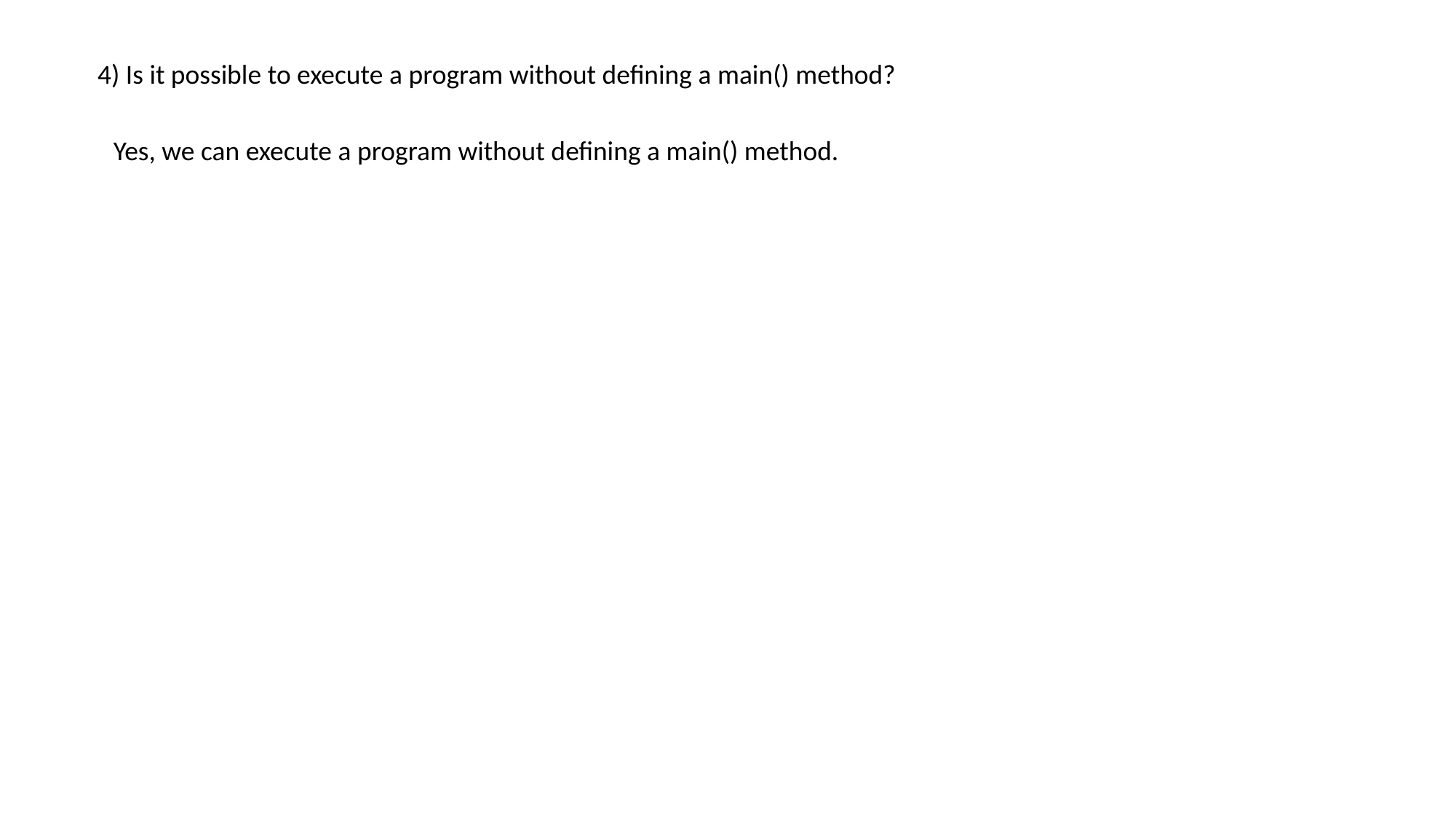

4) Is it possible to execute a program without defining a main() method?
Yes, we can execute a program without defining a main() method.